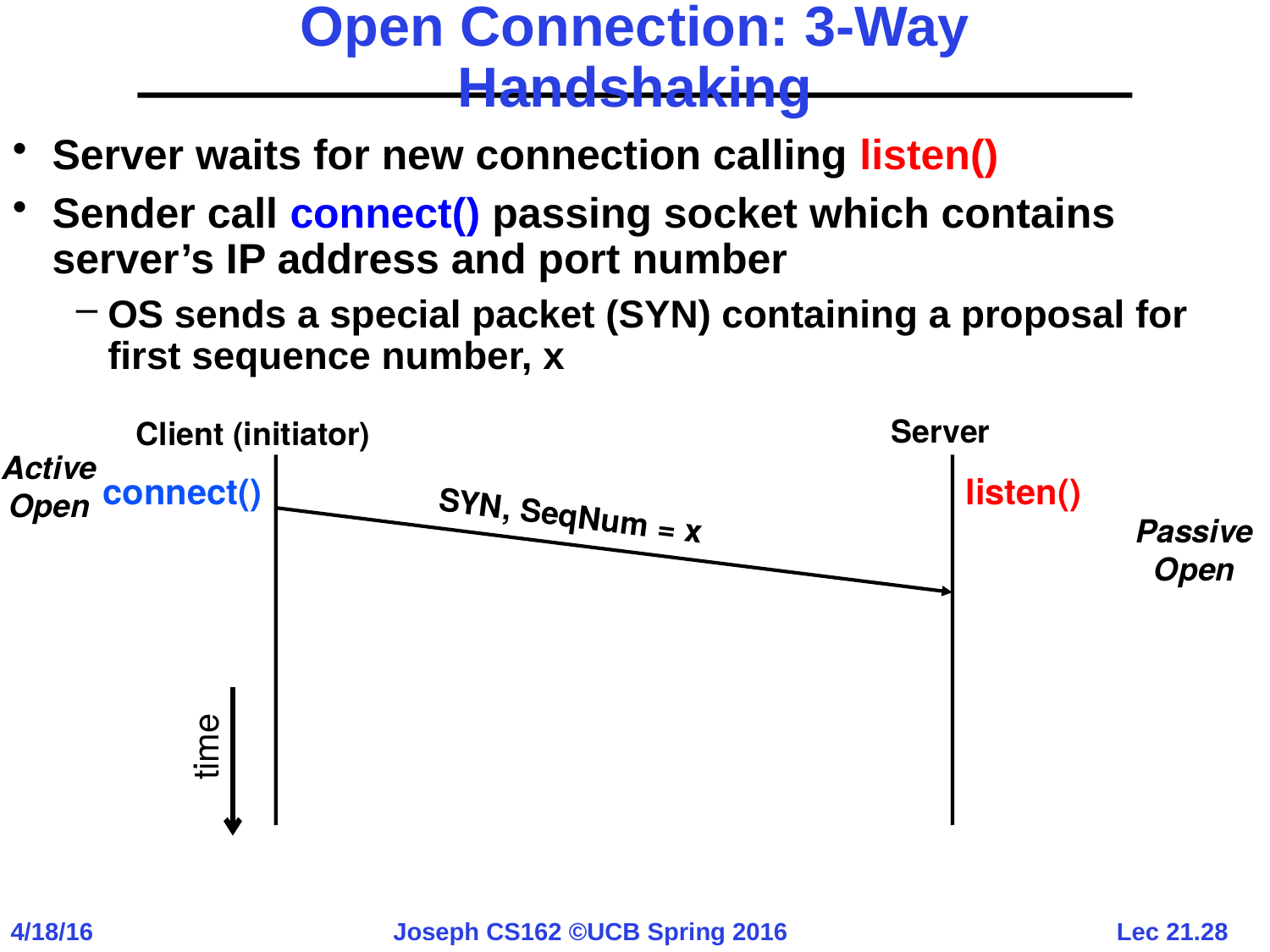

# Open Connection: 3-Way Handshaking
Server waits for new connection calling listen()
Sender call connect() passing socket which contains server’s IP address and port number
OS sends a special packet (SYN) containing a proposal for first sequence number, x
Server
Client (initiator)
Active
Open
connect()

listen()
Passive
Open
SYN, SeqNum = x

time